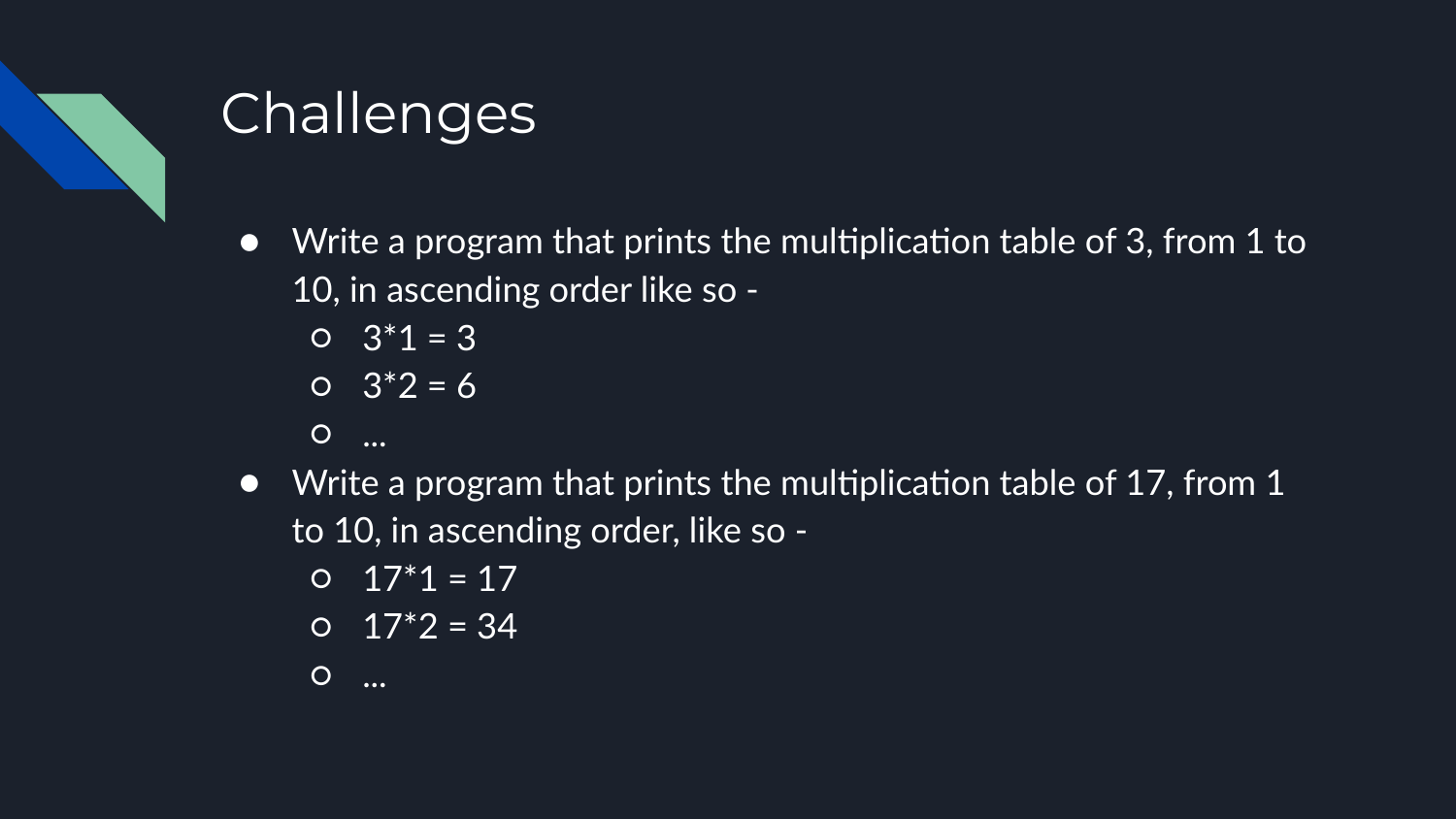

# Challenges
Write a program that prints the multiplication table of 3, from 1 to 10, in ascending order like so -
3*1 = 3
3*2 = 6
...
Write a program that prints the multiplication table of 17, from 1 to 10, in ascending order, like so -
17*1 = 17
17*2 = 34
...